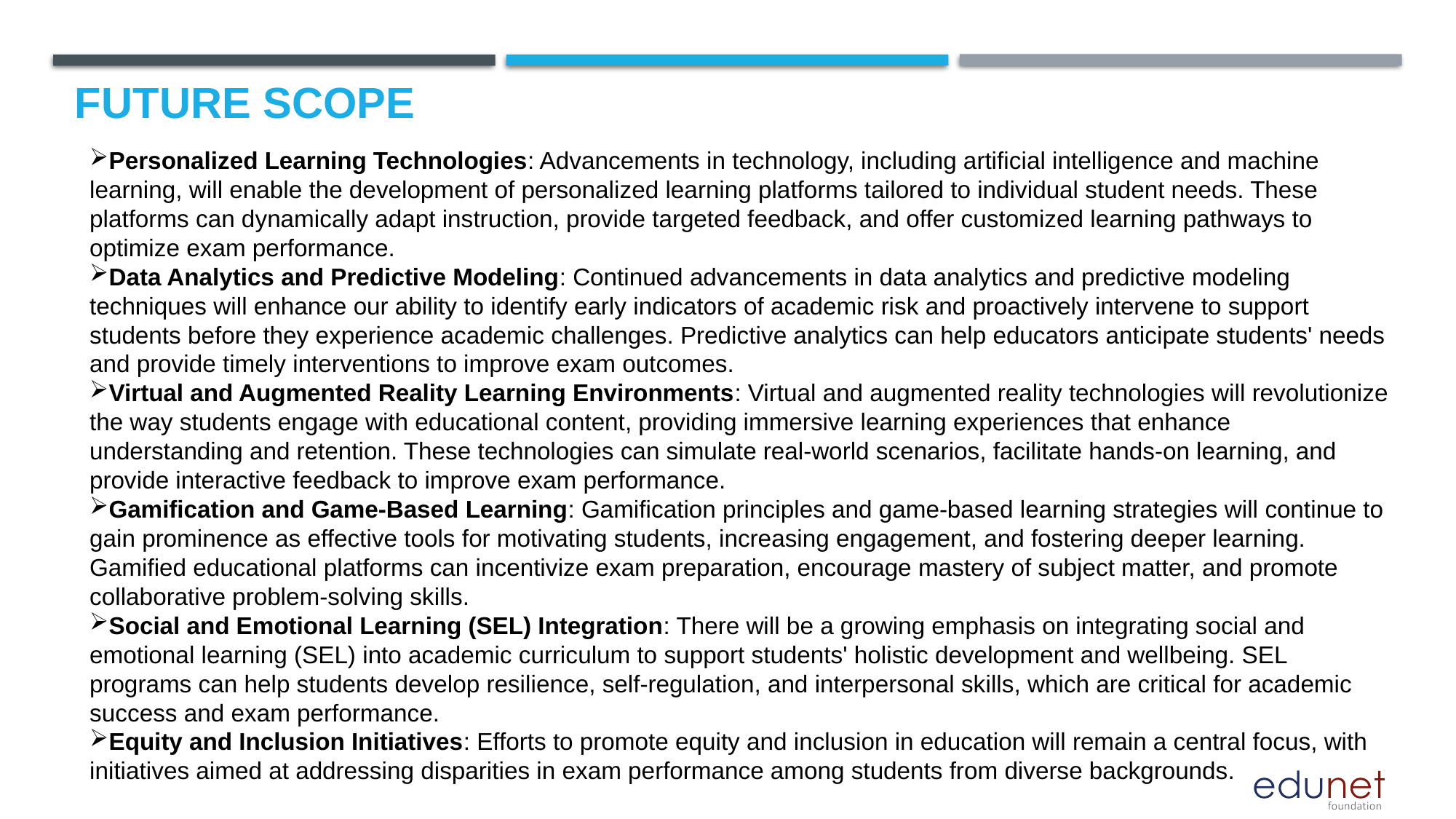

Future scope

Personalized Learning Technologies: Advancements in technology, including artificial intelligence and machine learning, will enable the development of personalized learning platforms tailored to individual student needs. These platforms can dynamically adapt instruction, provide targeted feedback, and offer customized learning pathways to optimize exam performance.
Data Analytics and Predictive Modeling: Continued advancements in data analytics and predictive modeling techniques will enhance our ability to identify early indicators of academic risk and proactively intervene to support students before they experience academic challenges. Predictive analytics can help educators anticipate students' needs and provide timely interventions to improve exam outcomes.
Virtual and Augmented Reality Learning Environments: Virtual and augmented reality technologies will revolutionize the way students engage with educational content, providing immersive learning experiences that enhance understanding and retention. These technologies can simulate real-world scenarios, facilitate hands-on learning, and provide interactive feedback to improve exam performance.
Gamification and Game-Based Learning: Gamification principles and game-based learning strategies will continue to gain prominence as effective tools for motivating students, increasing engagement, and fostering deeper learning. Gamified educational platforms can incentivize exam preparation, encourage mastery of subject matter, and promote collaborative problem-solving skills.
Social and Emotional Learning (SEL) Integration: There will be a growing emphasis on integrating social and emotional learning (SEL) into academic curriculum to support students' holistic development and wellbeing. SEL programs can help students develop resilience, self-regulation, and interpersonal skills, which are critical for academic success and exam performance.
Equity and Inclusion Initiatives: Efforts to promote equity and inclusion in education will remain a central focus, with initiatives aimed at addressing disparities in exam performance among students from diverse backgrounds.